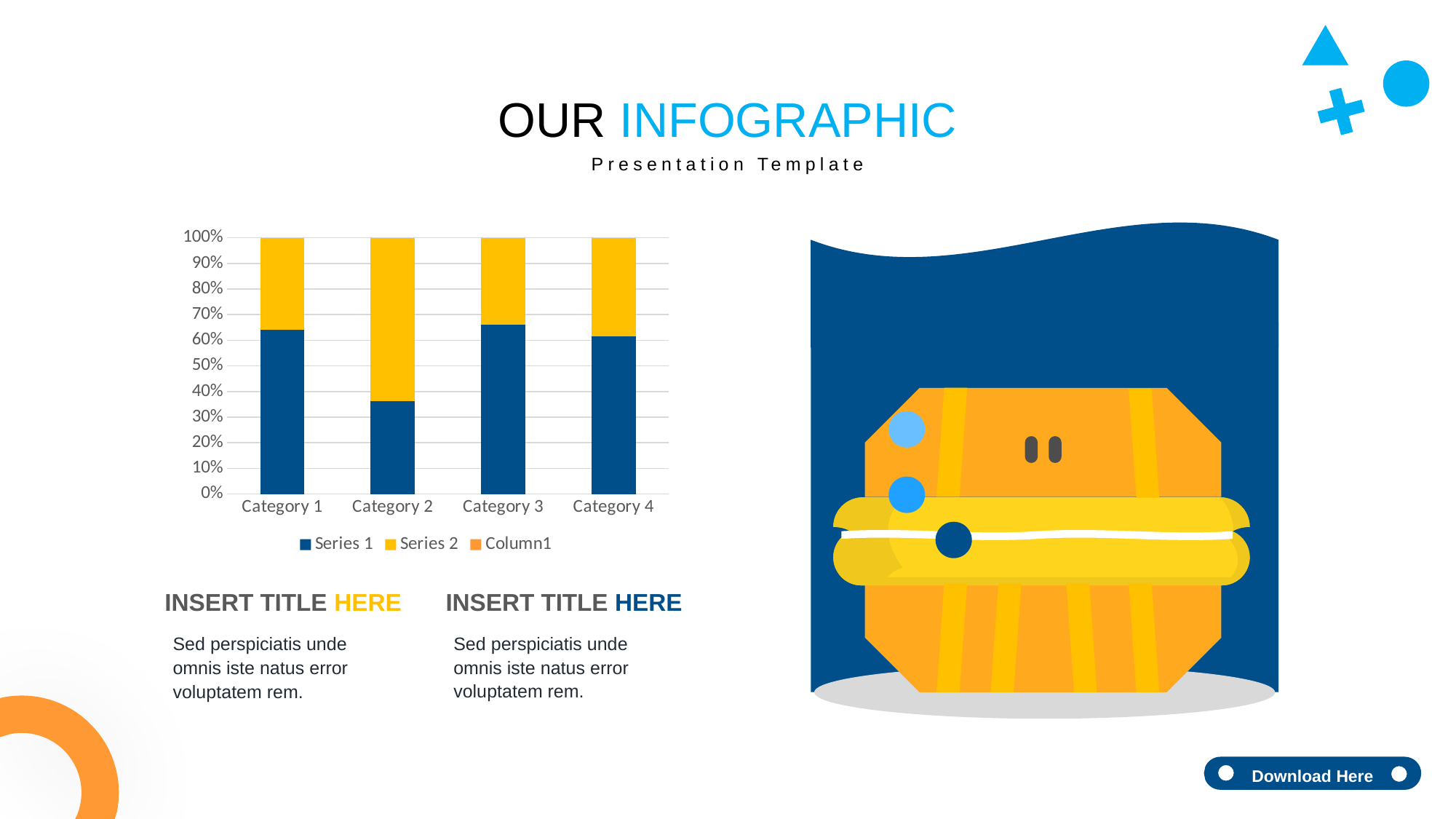

OUR INFOGRAPHIC
Presentation Template

### Chart

| Category | Series 1 | Series 2 | Column1 |
|---|---|---|---|
| Category 1 | 4.3 | 2.4 | None |
| Category 2 | 2.5 | 4.4 | None |
| Category 3 | 3.5 | 1.8 | None |
| Category 4 | 4.5 | 2.8 | None |

INSERT TITLE HERE
INSERT TITLE HERE
Sed perspiciatis unde omnis iste natus error voluptatem rem.
Sed perspiciatis unde omnis iste natus error voluptatem rem.

Download Here